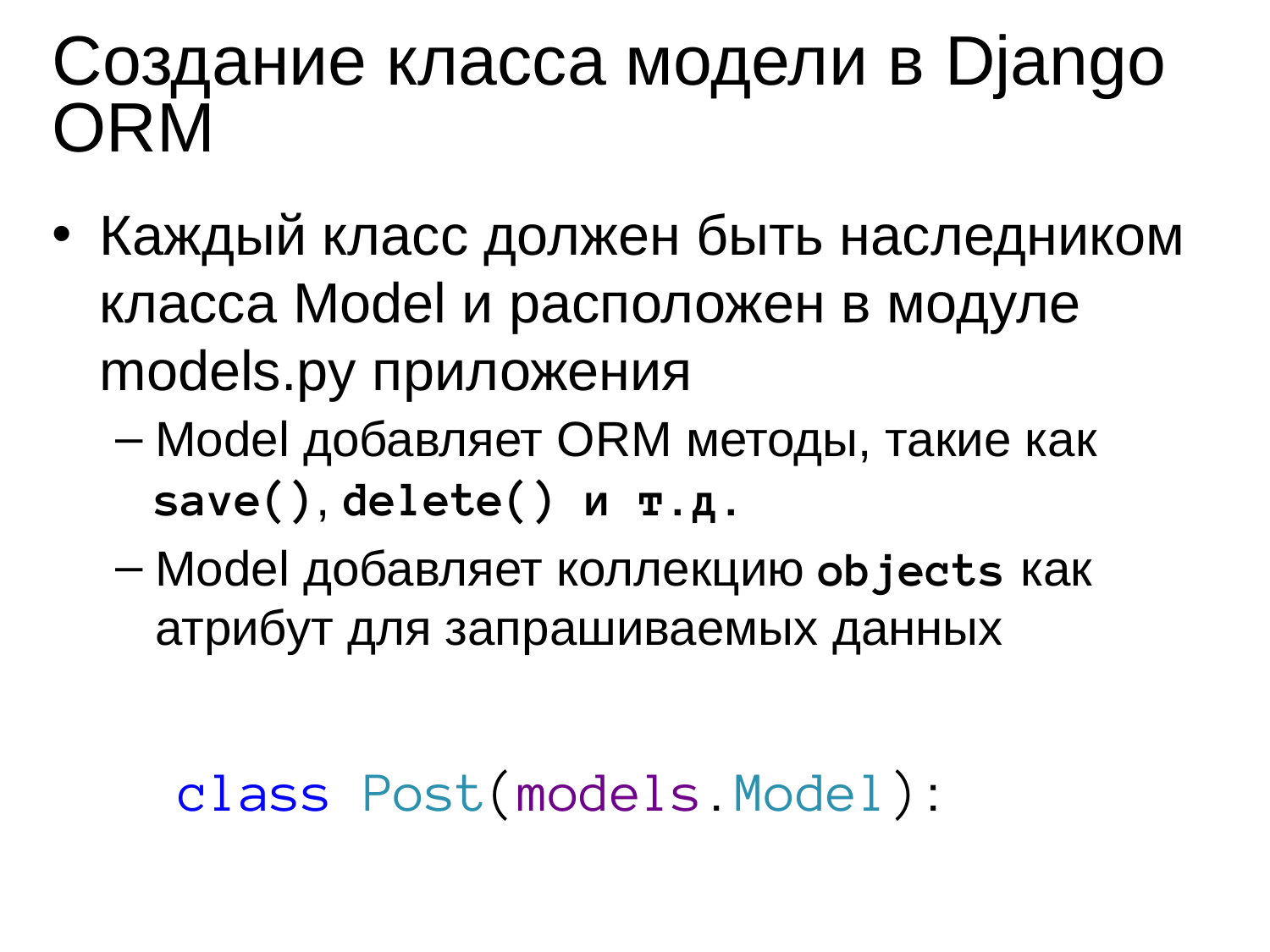

# Создание класса модели в Django ORM
Каждый класс должен быть наследником класса Model и расположен в модуле models.py приложения
Model добавляет ORM методы, такие как save(), delete() и т.д.
Model добавляет коллекцию objects как атрибут для запрашиваемых данных

	class Post(models.Model):